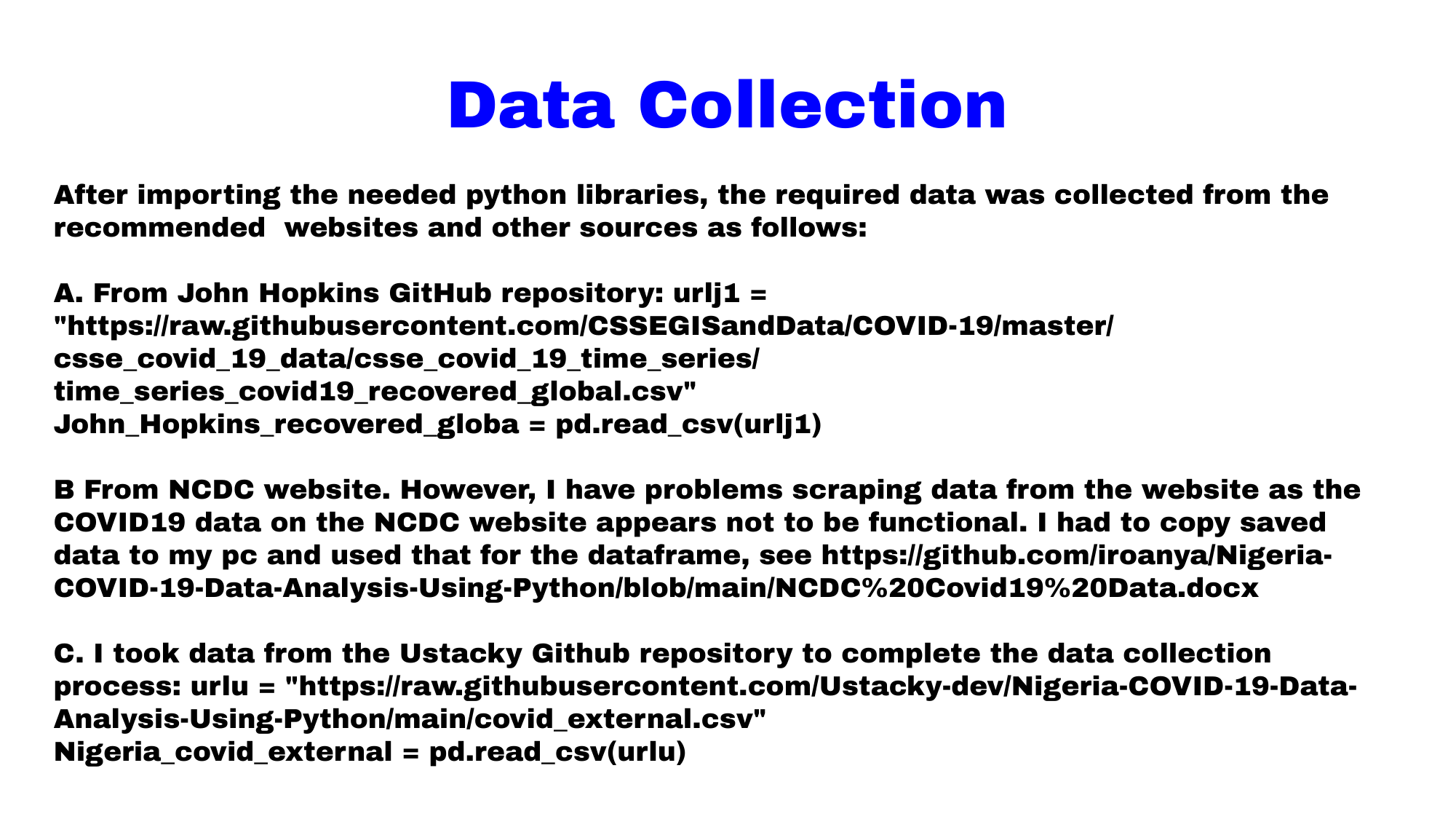

# Data Collection
After importing the needed python libraries, the required data was collected from the recommended  websites and other sources as follows:

A. From John Hopkins GitHub repository: urlj1 = "https://raw.githubusercontent.com/CSSEGISandData/COVID-19/master/csse_covid_19_data/csse_covid_19_time_series/time_series_covid19_recovered_global.csv"
John_Hopkins_recovered_globa = pd.read_csv(urlj1)

B From NCDC website. However, I have problems scraping data from the website as the COVID19 data on the NCDC website appears not to be functional. I had to copy saved data to my pc and used that for the dataframe, see https://github.com/iroanya/Nigeria-COVID-19-Data-Analysis-Using-Python/blob/main/NCDC%20Covid19%20Data.docx

C. I took data from the Ustacky Github repository to complete the data collection process: urlu = "https://raw.githubusercontent.com/Ustacky-dev/Nigeria-COVID-19-Data-Analysis-Using-Python/main/covid_external.csv"
Nigeria_covid_external = pd.read_csv(urlu)